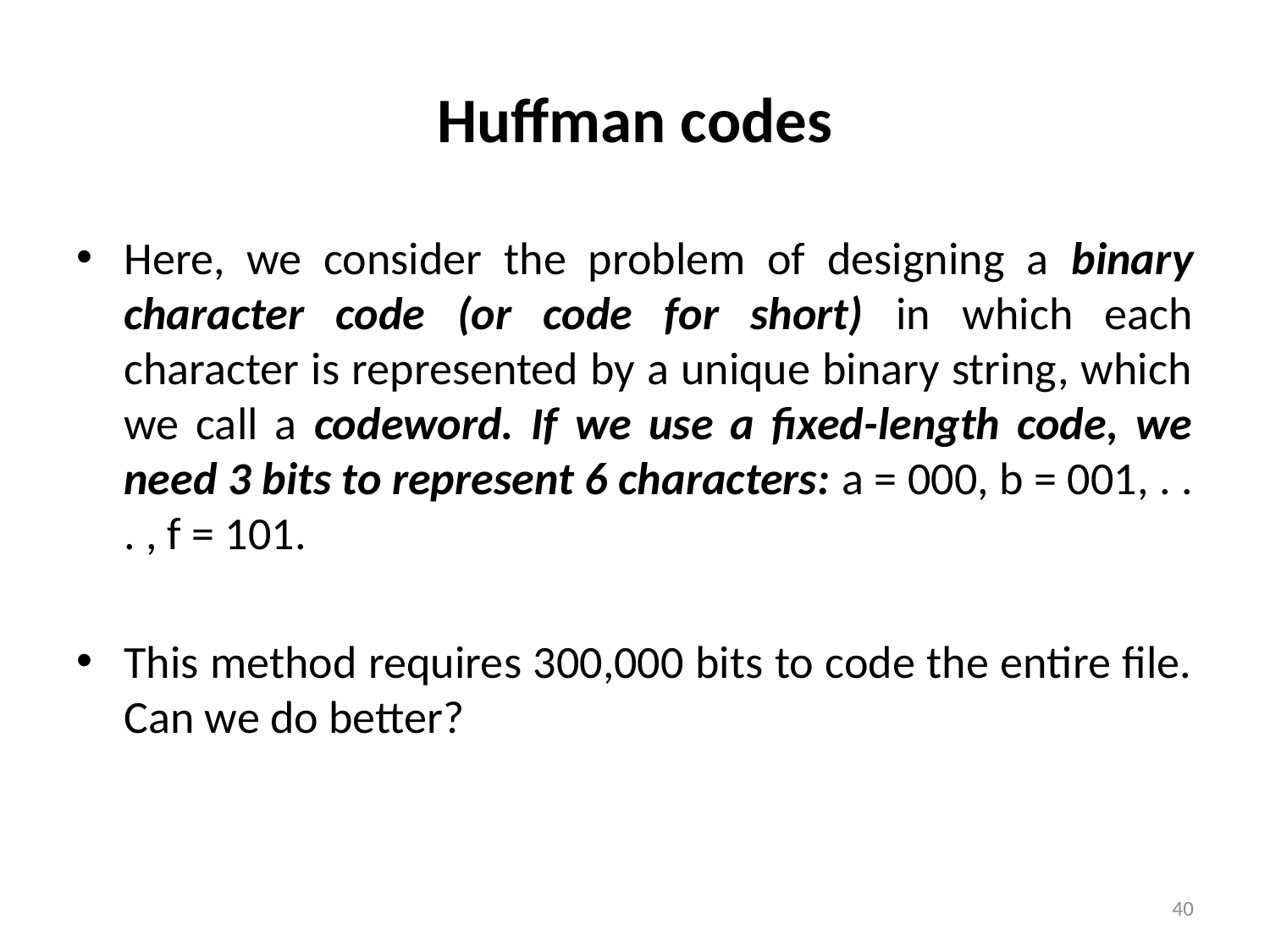

# Huffman codes
Here, we consider the problem of designing a binary character code (or code for short) in which each character is represented by a unique binary string, which we call a codeword. If we use a fixed-length code, we need 3 bits to represent 6 characters: a = 000, b = 001, . . . , f = 101.

This method requires 300,000 bits to code the entire file. Can we do better?
40